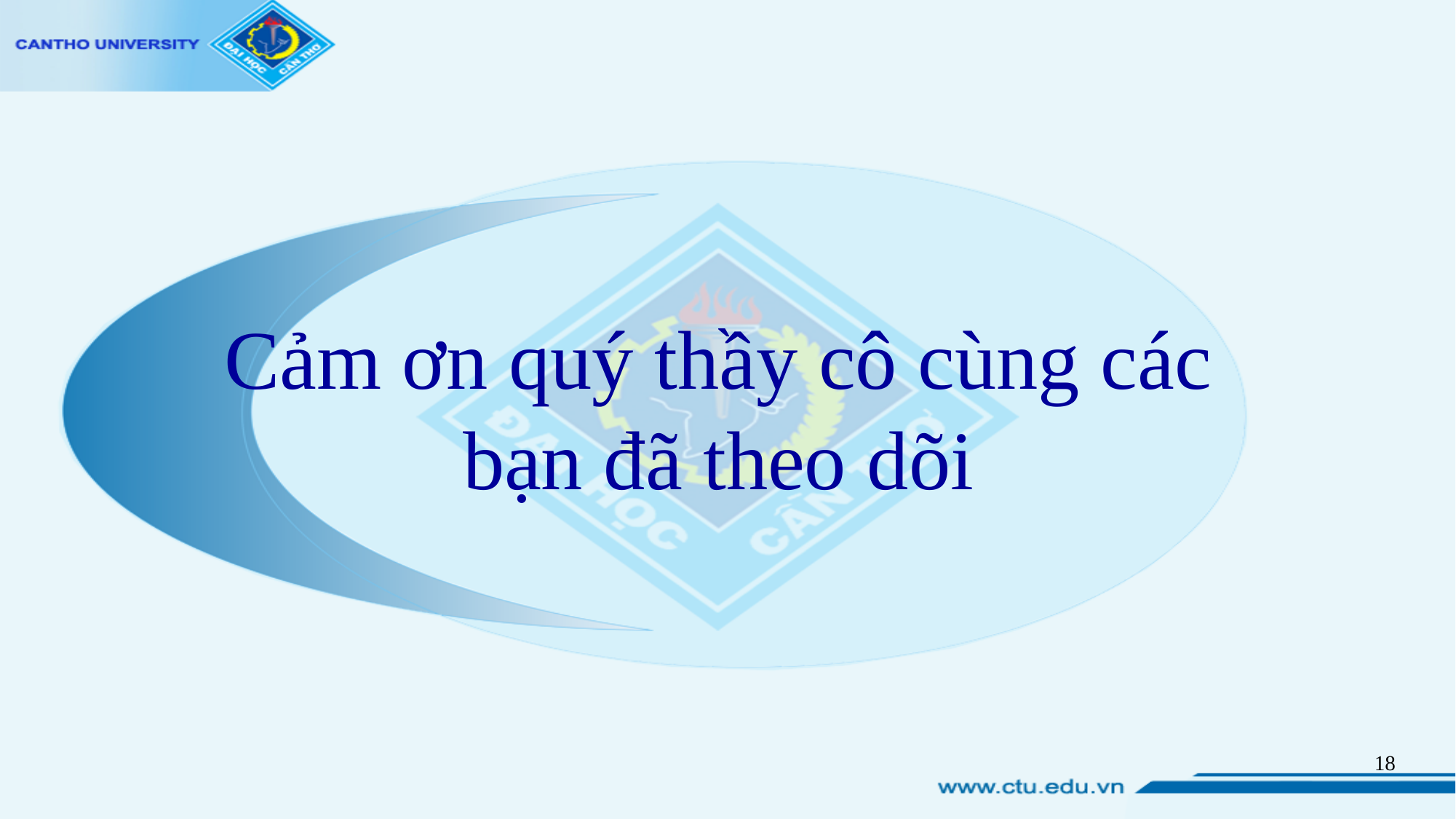

Cảm ơn quý thầy cô cùng các bạn đã theo dõi
18